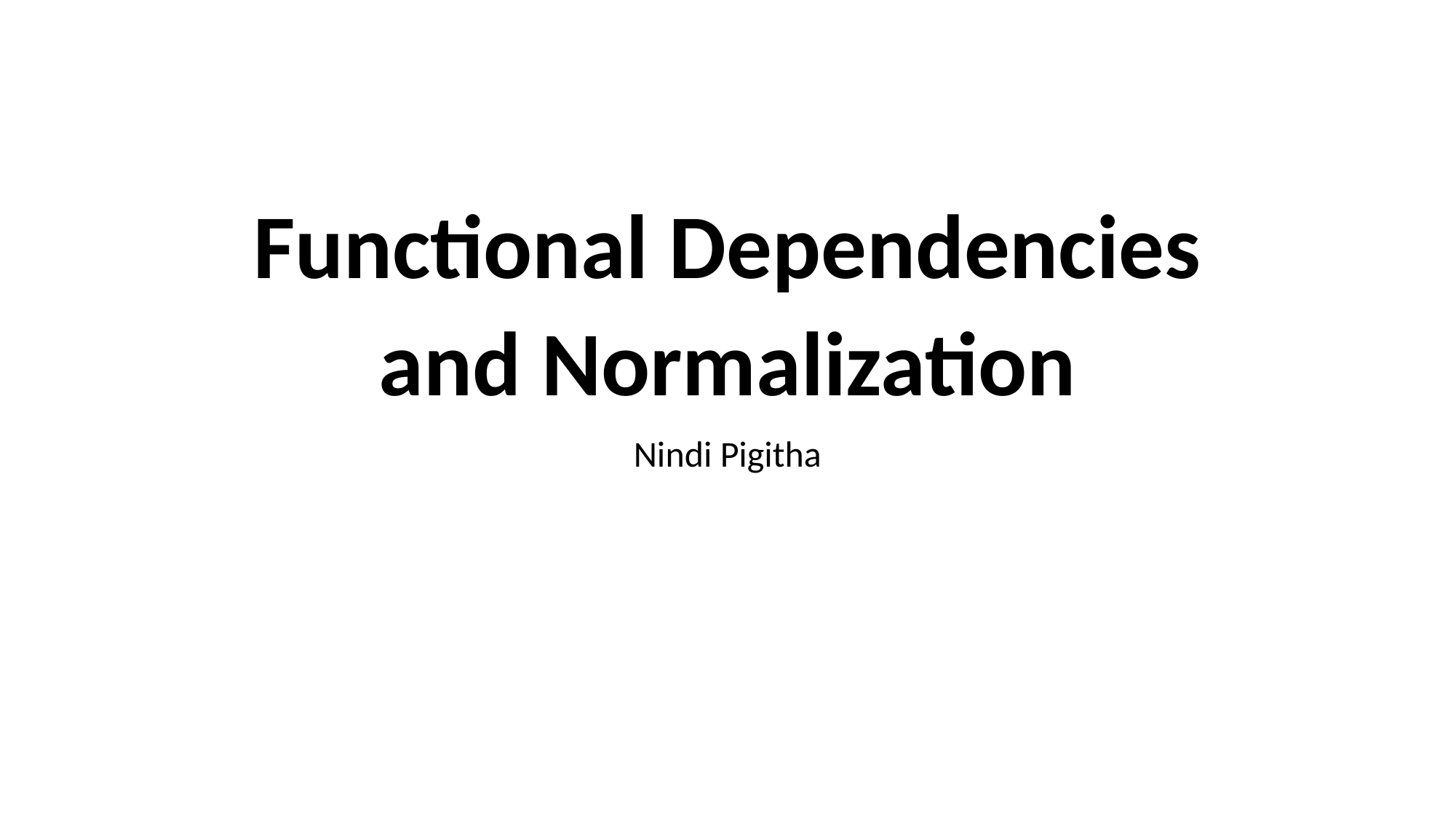

# Functional Dependencies and Normalization
Nindi Pigitha